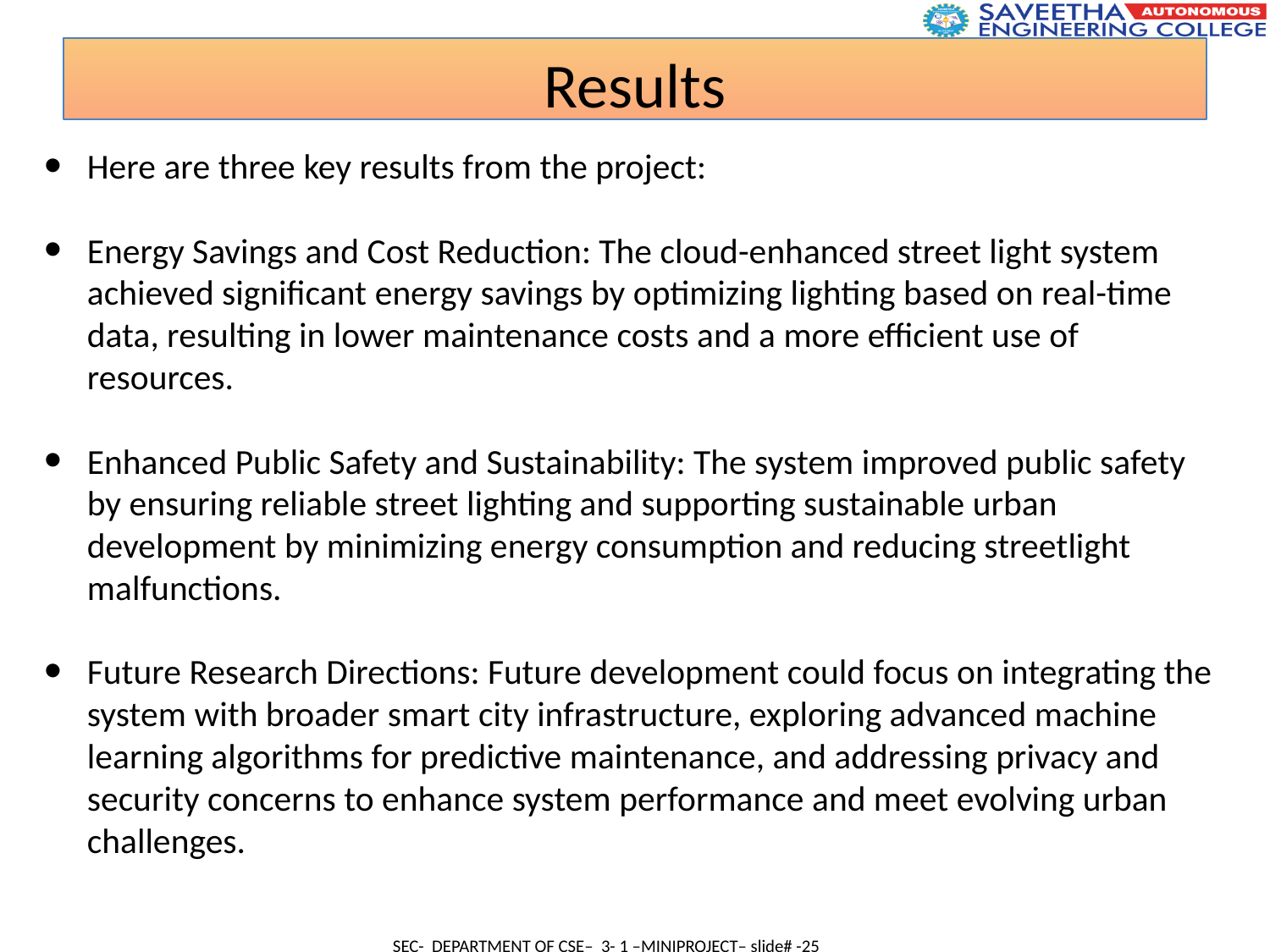

Results
Here are three key results from the project:

Energy Savings and Cost Reduction: The cloud-enhanced street light system achieved significant energy savings by optimizing lighting based on real-time data, resulting in lower maintenance costs and a more efficient use of resources.

Enhanced Public Safety and Sustainability: The system improved public safety by ensuring reliable street lighting and supporting sustainable urban development by minimizing energy consumption and reducing streetlight malfunctions.

Future Research Directions: Future development could focus on integrating the system with broader smart city infrastructure, exploring advanced machine learning algorithms for predictive maintenance, and addressing privacy and security concerns to enhance system performance and meet evolving urban challenges.